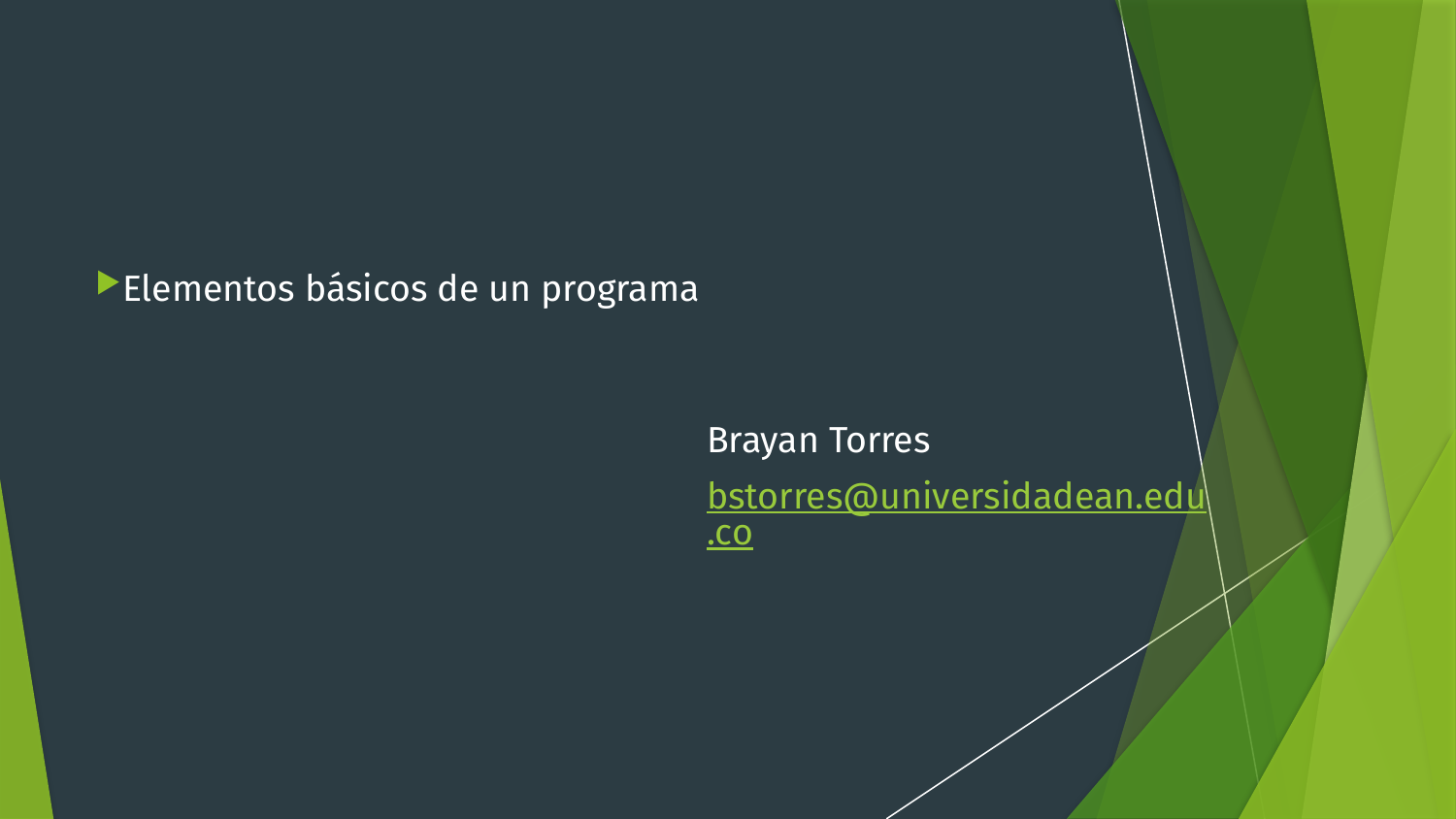

Elementos básicos de un programa
Brayan Torres
bstorres@universidadean.edu.co